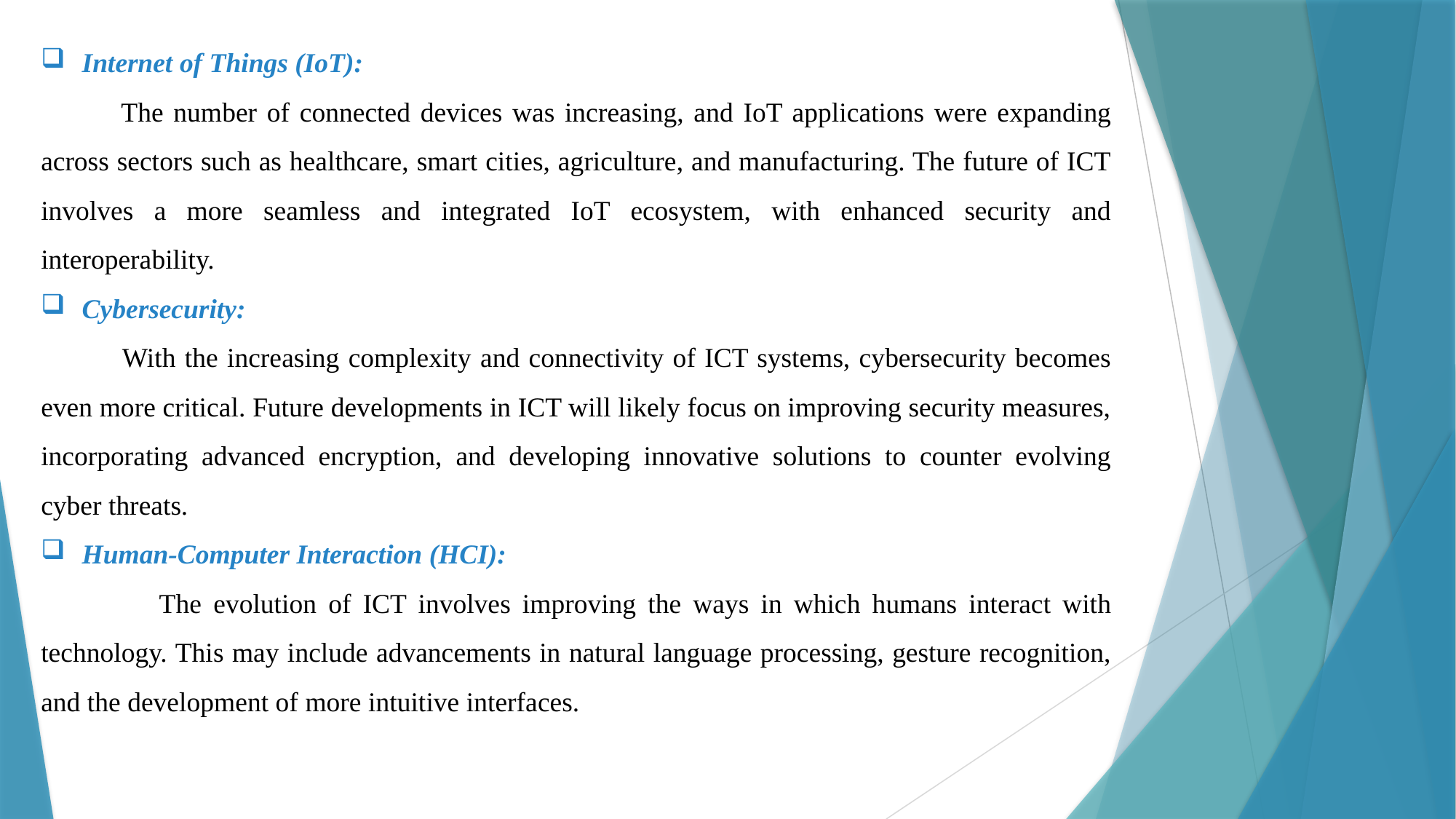

Internet of Things (IoT):
        The number of connected devices was increasing, and IoT applications were expanding across sectors such as healthcare, smart cities, agriculture, and manufacturing. The future of ICT involves a more seamless and integrated IoT ecosystem, with enhanced security and interoperability.
Cybersecurity:
         With the increasing complexity and connectivity of ICT systems, cybersecurity becomes even more critical. Future developments in ICT will likely focus on improving security measures, incorporating advanced encryption, and developing innovative solutions to counter evolving cyber threats.
Human-Computer Interaction (HCI):
          The evolution of ICT involves improving the ways in which humans interact with technology. This may include advancements in natural language processing, gesture recognition, and the development of more intuitive interfaces.